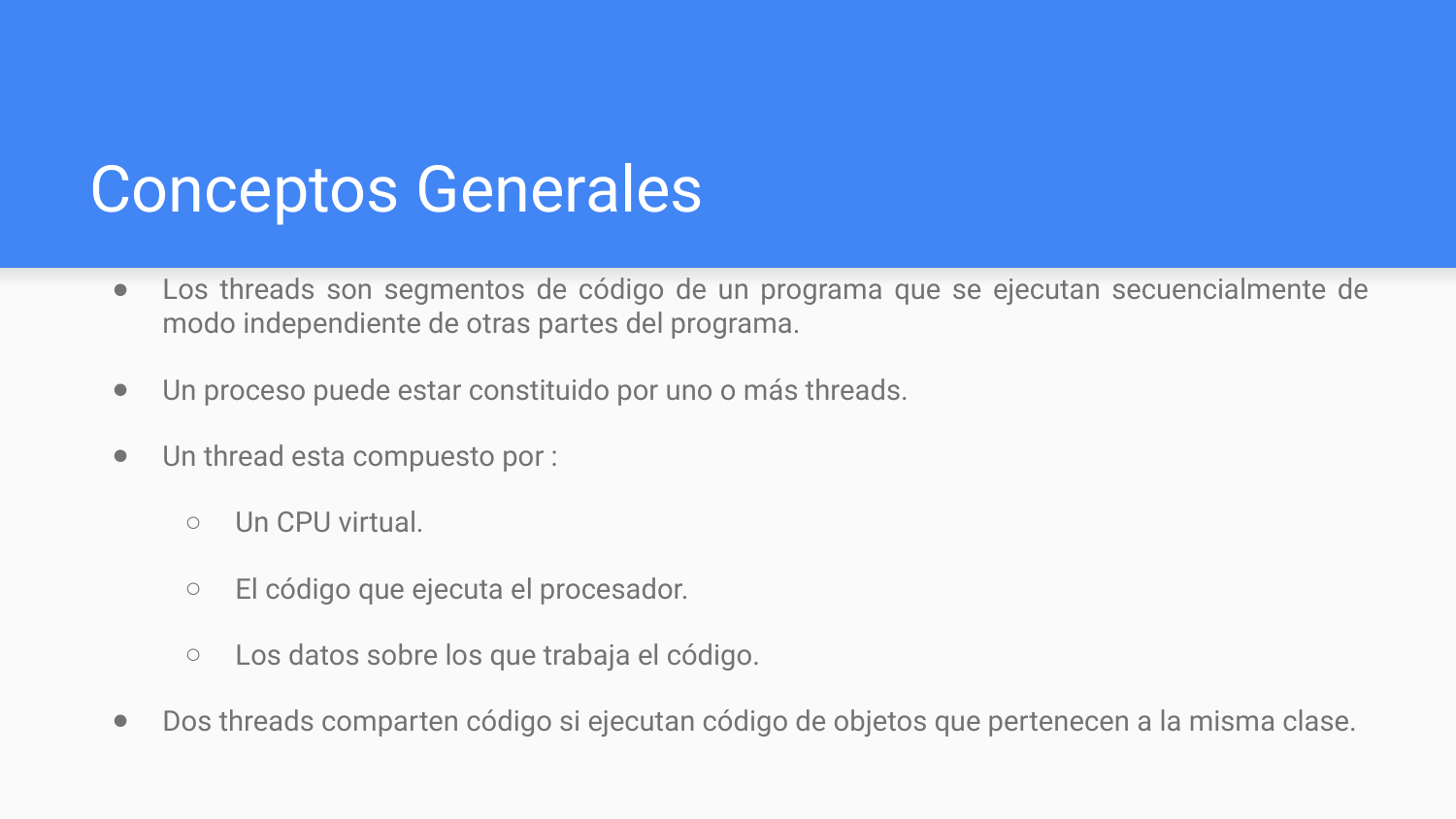

# Conceptos Generales
Los threads son segmentos de código de un programa que se ejecutan secuencialmente de modo independiente de otras partes del programa.
Un proceso puede estar constituido por uno o más threads.
Un thread esta compuesto por :
Un CPU virtual.
El código que ejecuta el procesador.
Los datos sobre los que trabaja el código.
Dos threads comparten código si ejecutan código de objetos que pertenecen a la misma clase.